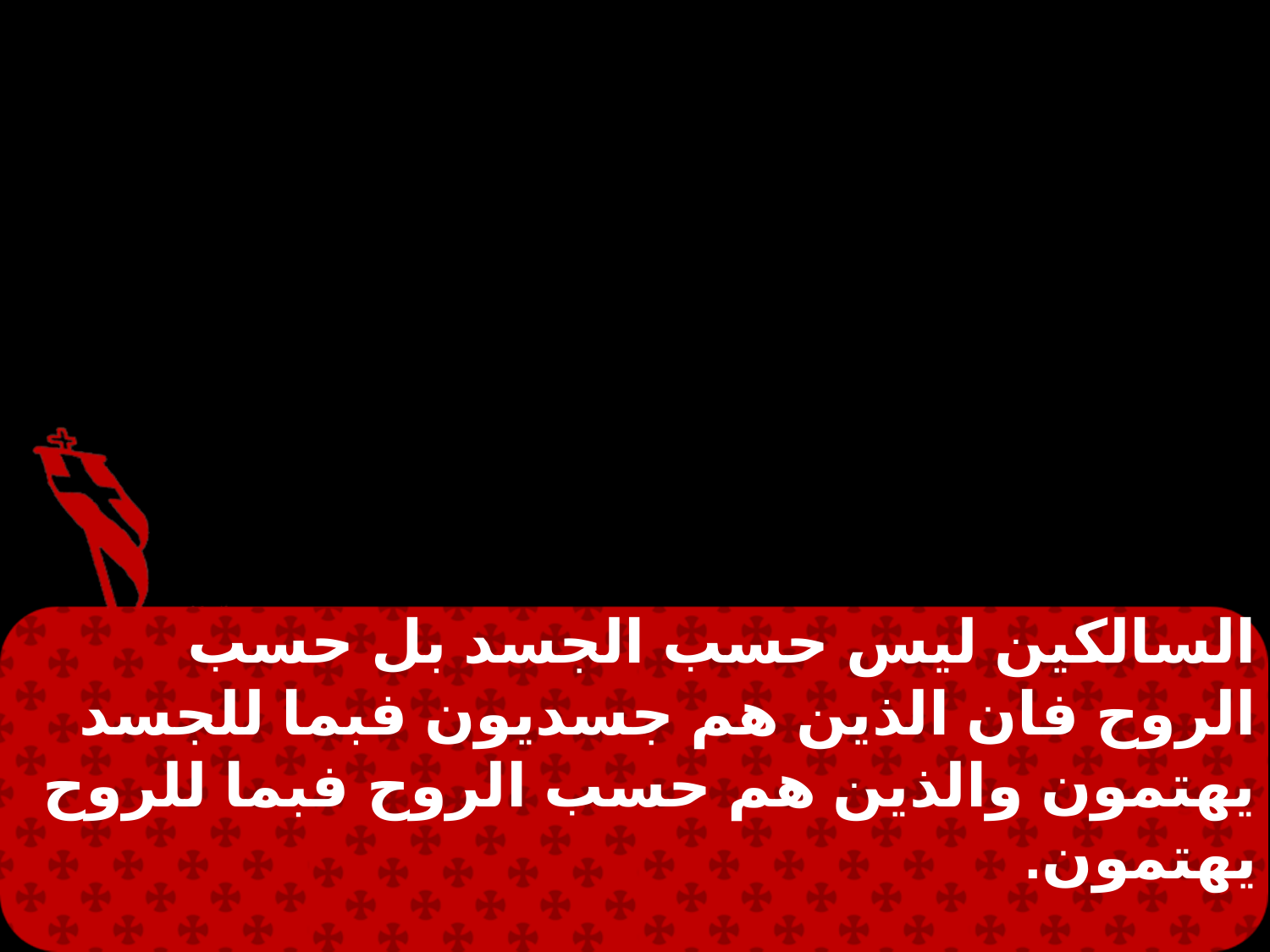

السالكين ليس حسب الجسد بل حسب الروح فان الذين هم جسديون فبما للجسد يهتمون والذين هم حسب الروح فبما للروح يهتمون.